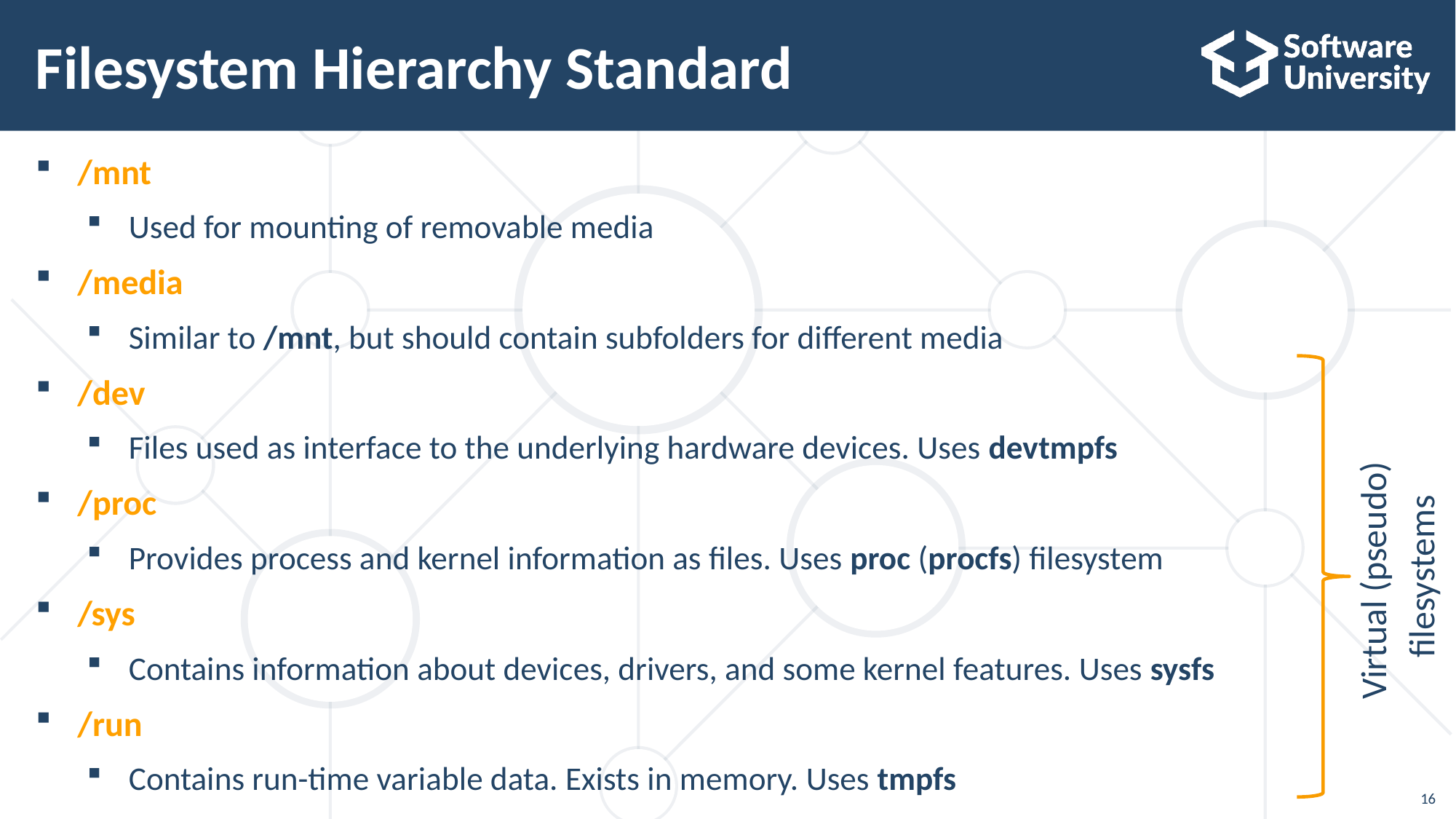

# Filesystem Hierarchy Standard
/mnt
Used for mounting of removable media
/media
Similar to /mnt, but should contain subfolders for different media
/dev
Files used as interface to the underlying hardware devices. Uses devtmpfs
/proc
Provides process and kernel information as files. Uses proc (procfs) filesystem
/sys
Contains information about devices, drivers, and some kernel features. Uses sysfs
/run
Contains run-time variable data. Exists in memory. Uses tmpfs

Virtual (pseudo)
filesystems
16